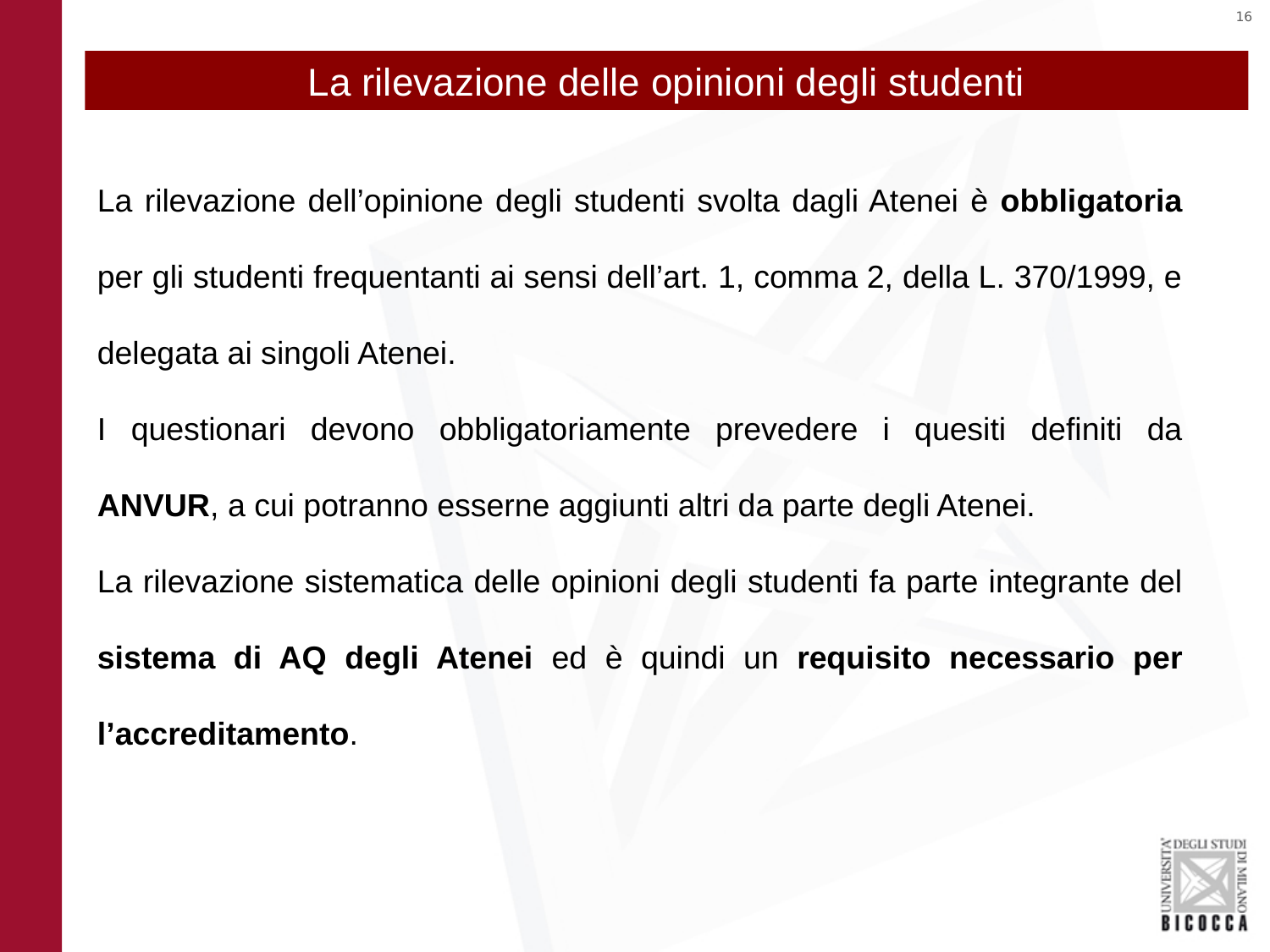

La rilevazione delle opinioni degli studenti
La rilevazione dell’opinione degli studenti svolta dagli Atenei è obbligatoria per gli studenti frequentanti ai sensi dell’art. 1, comma 2, della L. 370/1999, e delegata ai singoli Atenei.
I questionari devono obbligatoriamente prevedere i quesiti definiti da ANVUR, a cui potranno esserne aggiunti altri da parte degli Atenei.
La rilevazione sistematica delle opinioni degli studenti fa parte integrante del sistema di AQ degli Atenei ed è quindi un requisito necessario per l’accreditamento.